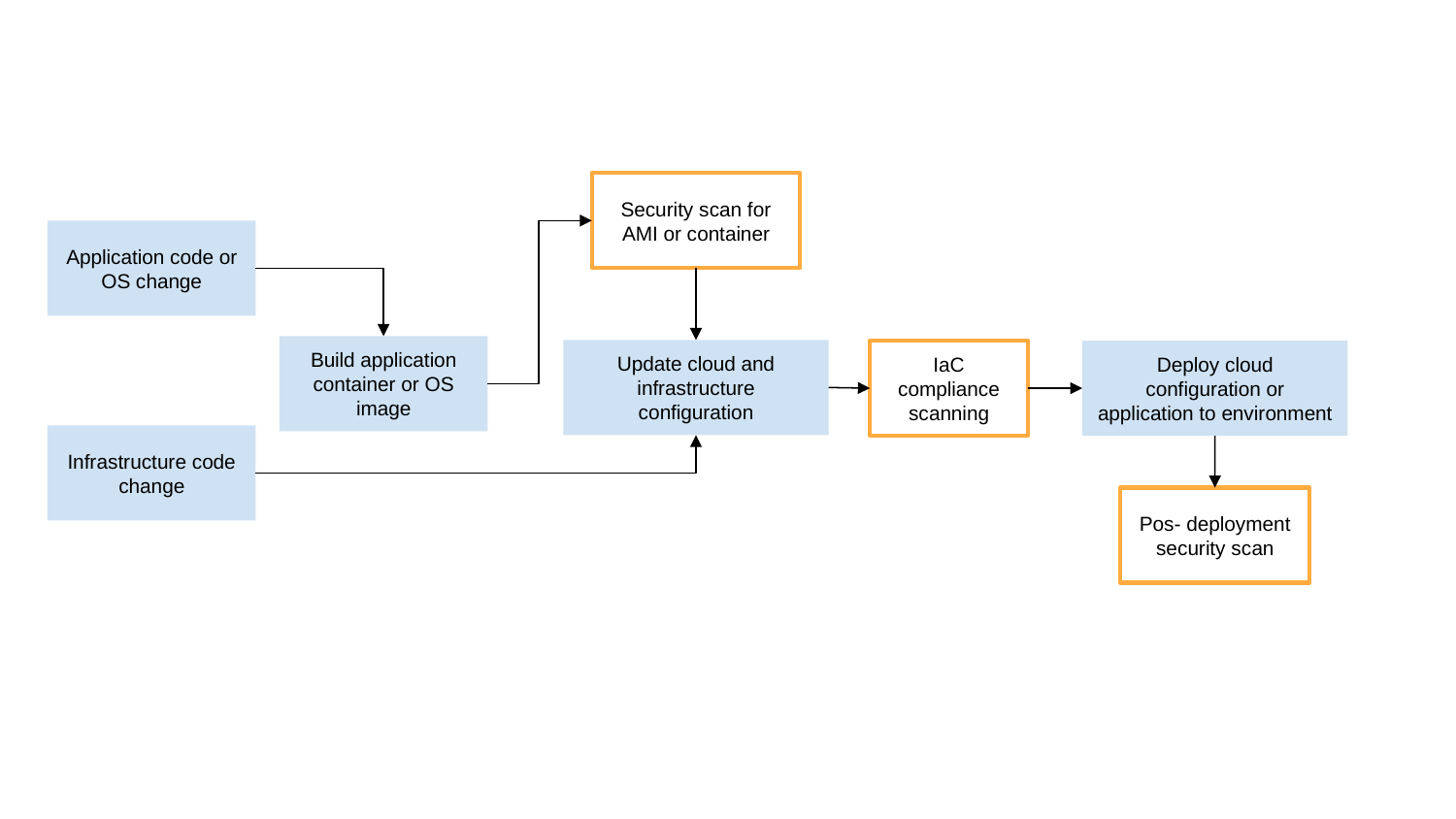

Security scan for AMI or container
Application code or OS change
Build application container or OS image
Update cloud and infrastructure configuration
IaC compliance scanning
Deploy cloud configuration or application to environment
Infrastructure code change
Pos- deployment security scan